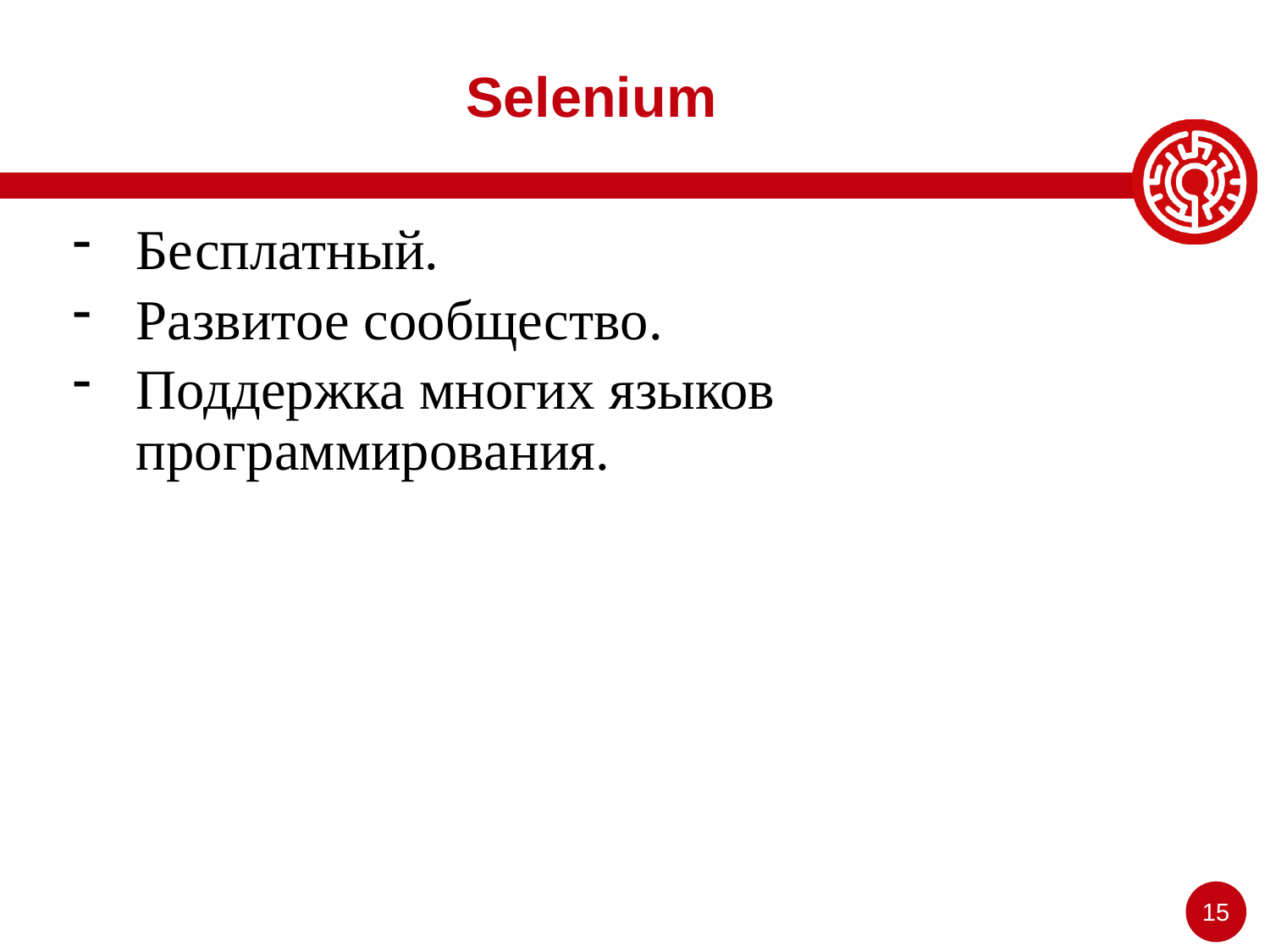

# Selenium
Бесплатный.
Развитое сообщество.
Поддержка многих языков программирования.
15